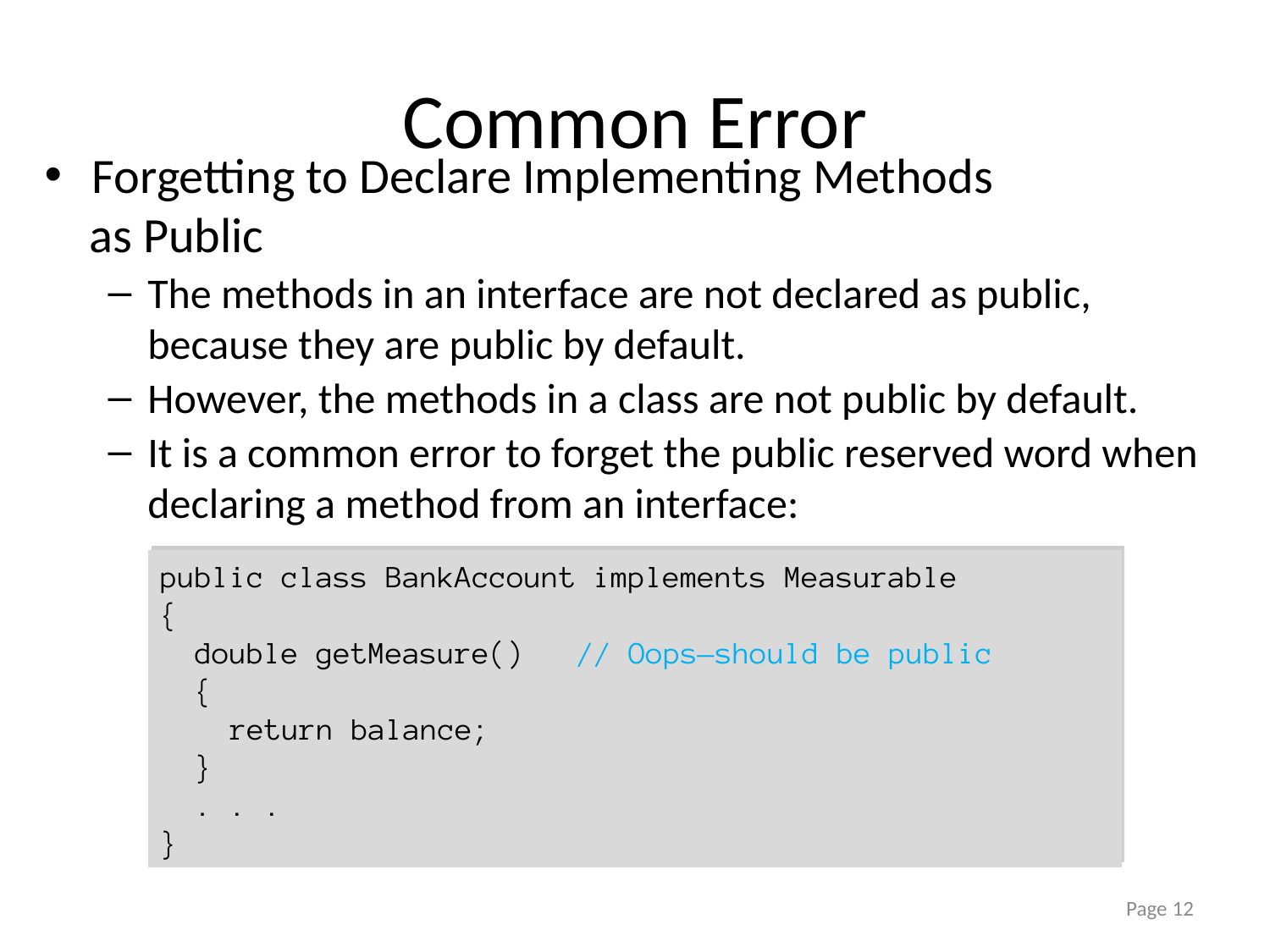

# Common Error
Forgetting to Declare Implementing Methods
    as Public
The methods in an interface are not declared as public, because they are public by default.
However, the methods in a class are not public by default.
It is a common error to forget the public reserved word when declaring a method from an interface:
public class BankAccount implements Measurable
{
  double getMeasure()   // Oops—should be public
  {
    return balance;
  }
  . . .
}
Page 12